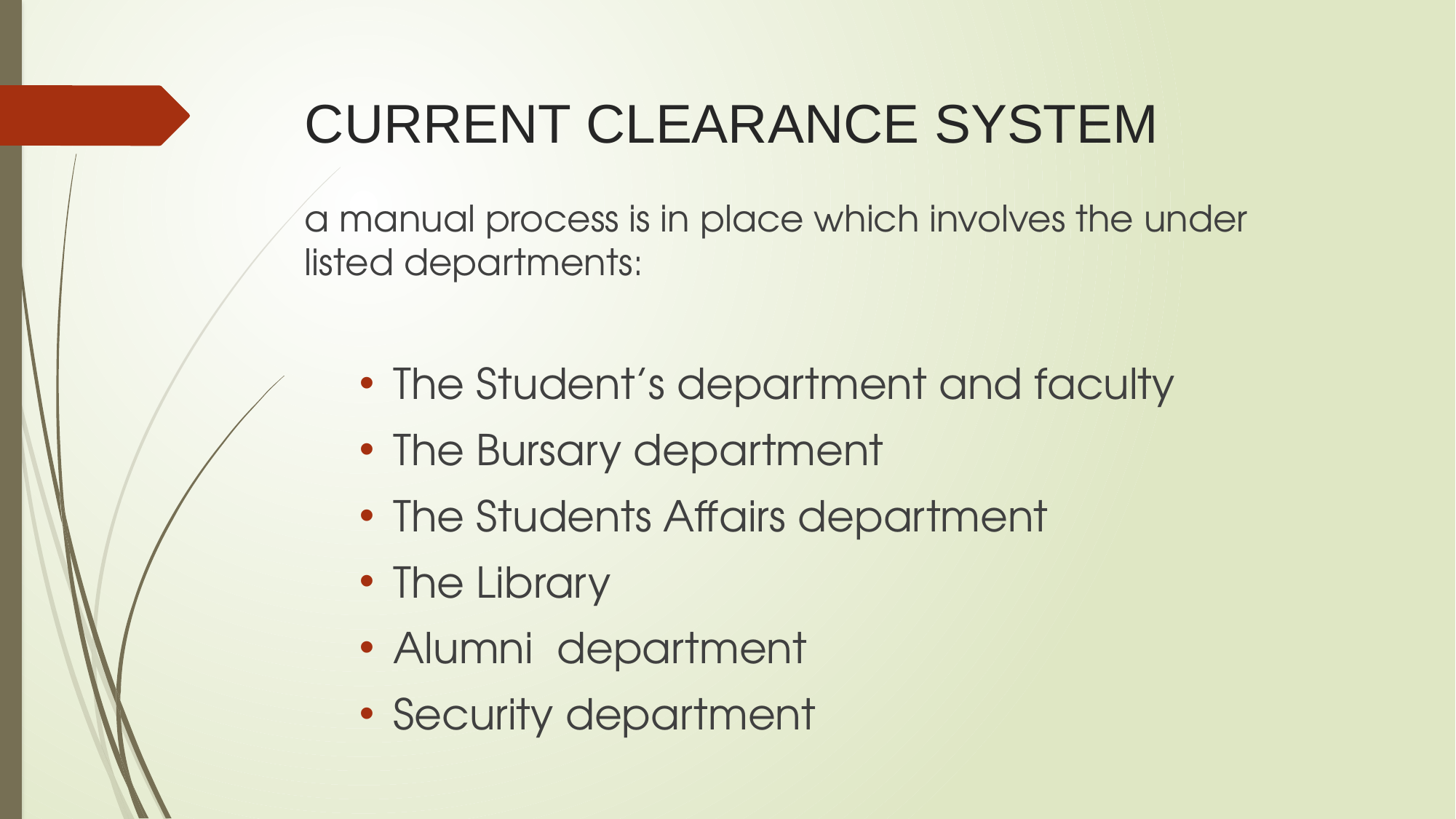

# CURRENT CLEARANCE SYSTEM
a manual process is in place which involves the under listed departments:

The Student’s department and faculty
The Bursary department
The Students Affairs department
The Library
Alumni  department
Security department